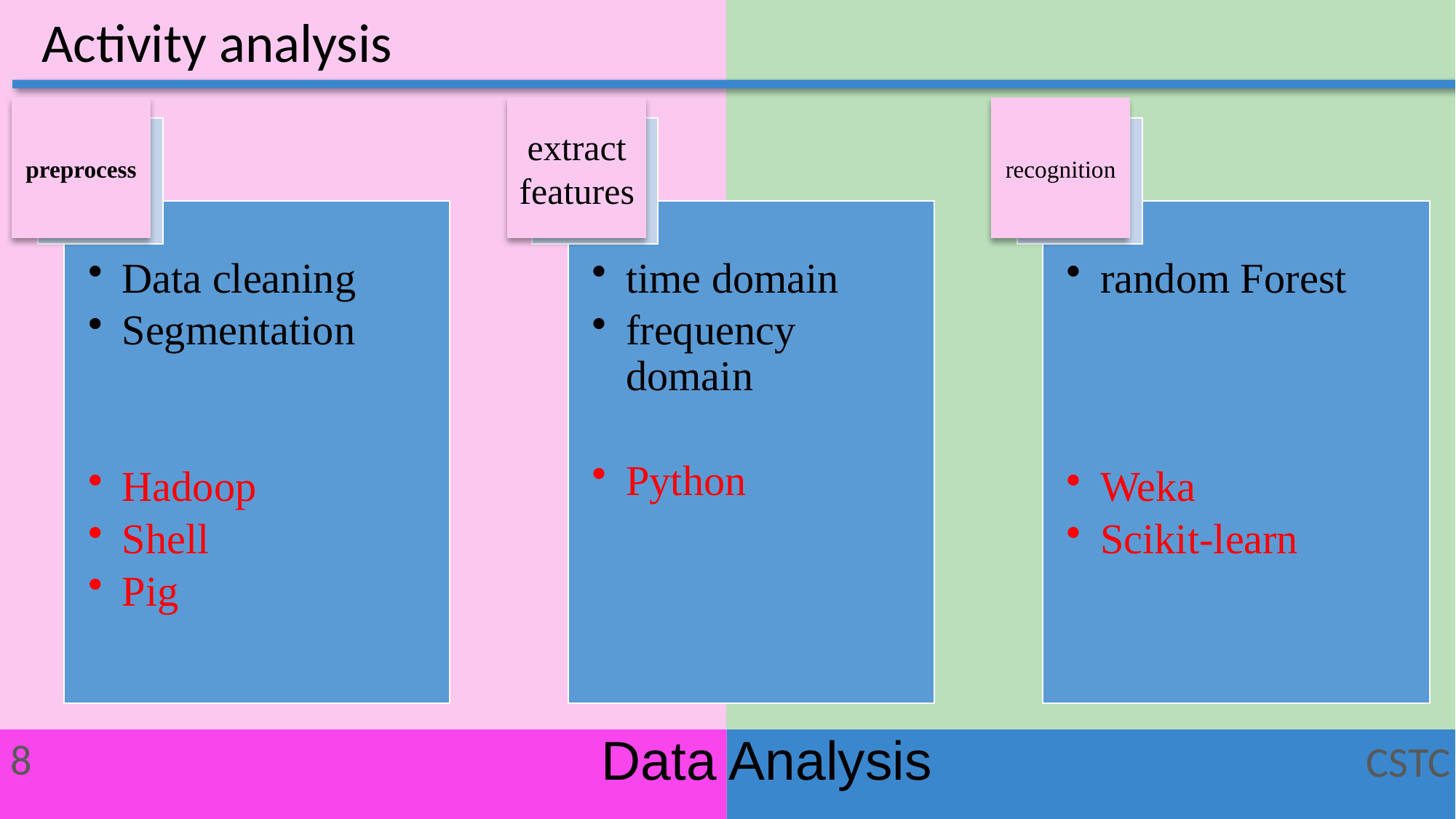

Activity analysis

Data cleaning
Segmentation

Hadoop
Shell
Pig

time domain
frequency domain

Python

random Forest

Weka
Scikit-learn

preprocess
extract
features
recognition
Data Analysis
8

CSTC